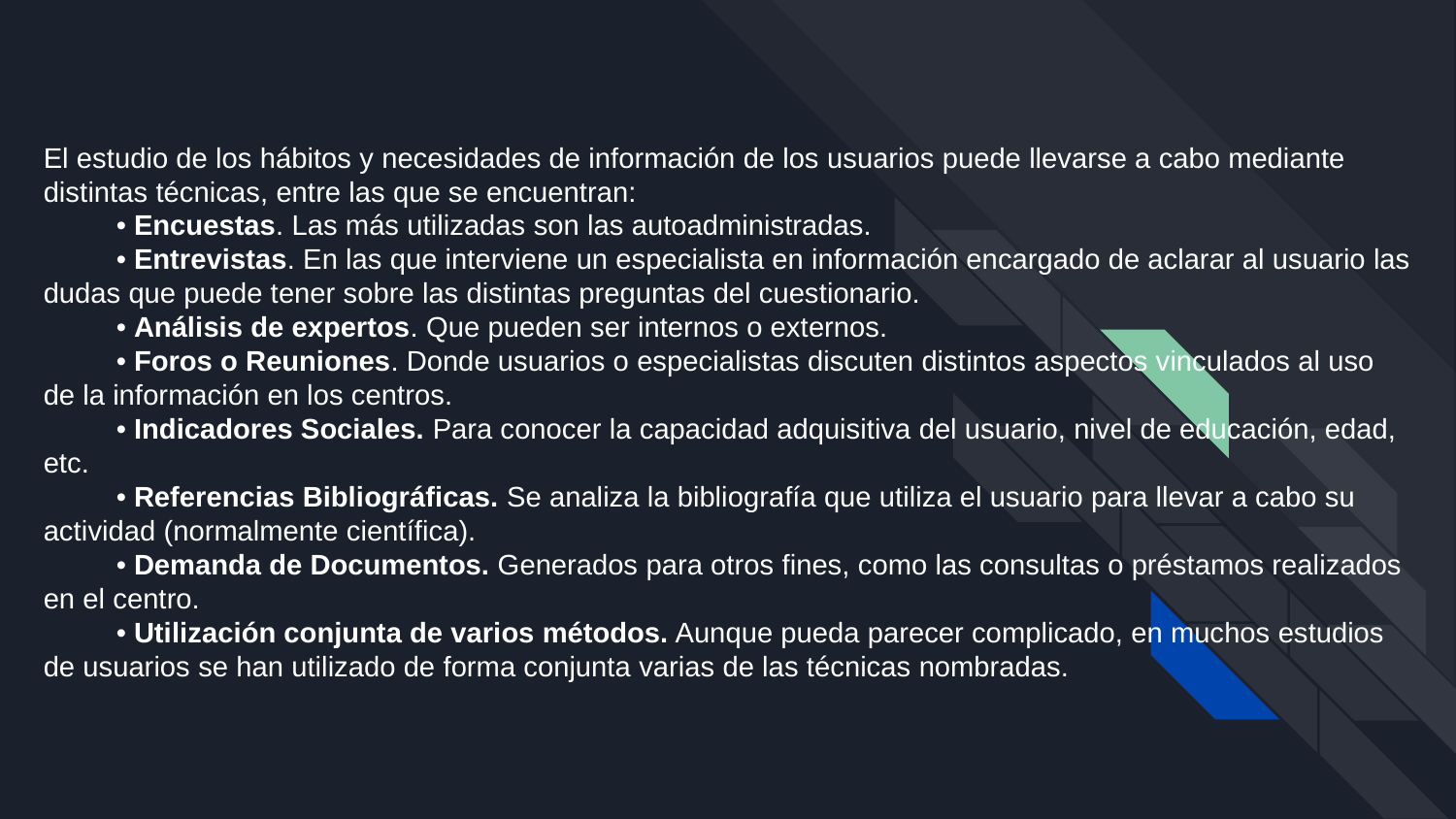

El estudio de los hábitos y necesidades de información de los usuarios puede llevarse a cabo mediante distintas técnicas, entre las que se encuentran:
• Encuestas. Las más utilizadas son las autoadministradas.
• Entrevistas. En las que interviene un especialista en información encargado de aclarar al usuario las dudas que puede tener sobre las distintas preguntas del cuestionario.
• Análisis de expertos. Que pueden ser internos o externos.
• Foros o Reuniones. Donde usuarios o especialistas discuten distintos aspectos vinculados al uso de la información en los centros.
• Indicadores Sociales. Para conocer la capacidad adquisitiva del usuario, nivel de educación, edad, etc.
• Referencias Bibliográficas. Se analiza la bibliografía que utiliza el usuario para llevar a cabo su actividad (normalmente científica).
• Demanda de Documentos. Generados para otros fines, como las consultas o préstamos realizados en el centro.
• Utilización conjunta de varios métodos. Aunque pueda parecer complicado, en muchos estudios de usuarios se han utilizado de forma conjunta varias de las técnicas nombradas.